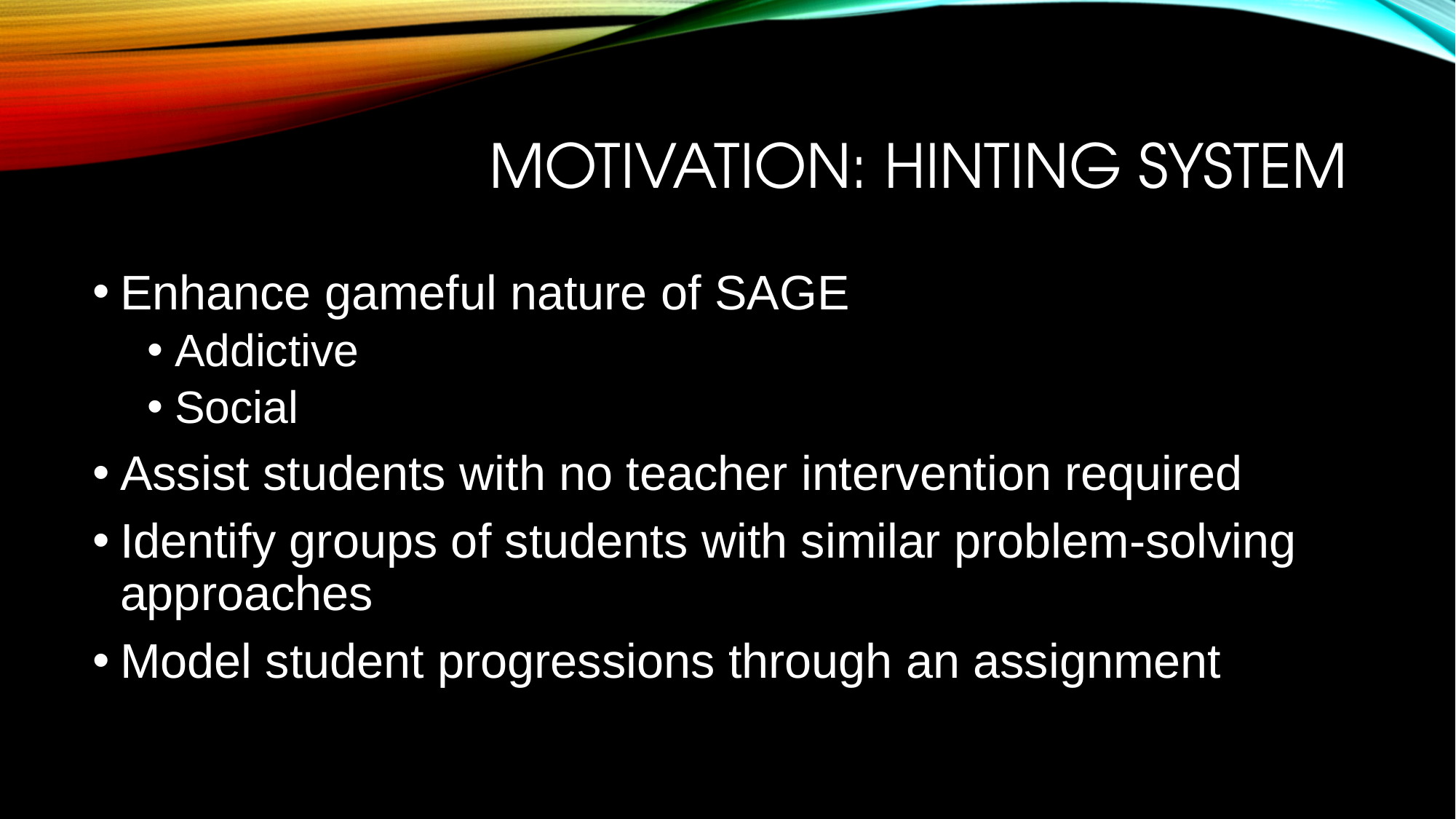

# Motivation: Hinting System
Enhance gameful nature of SAGE
Addictive
Social
Assist students with no teacher intervention required
Identify groups of students with similar problem-solving approaches
Model student progressions through an assignment